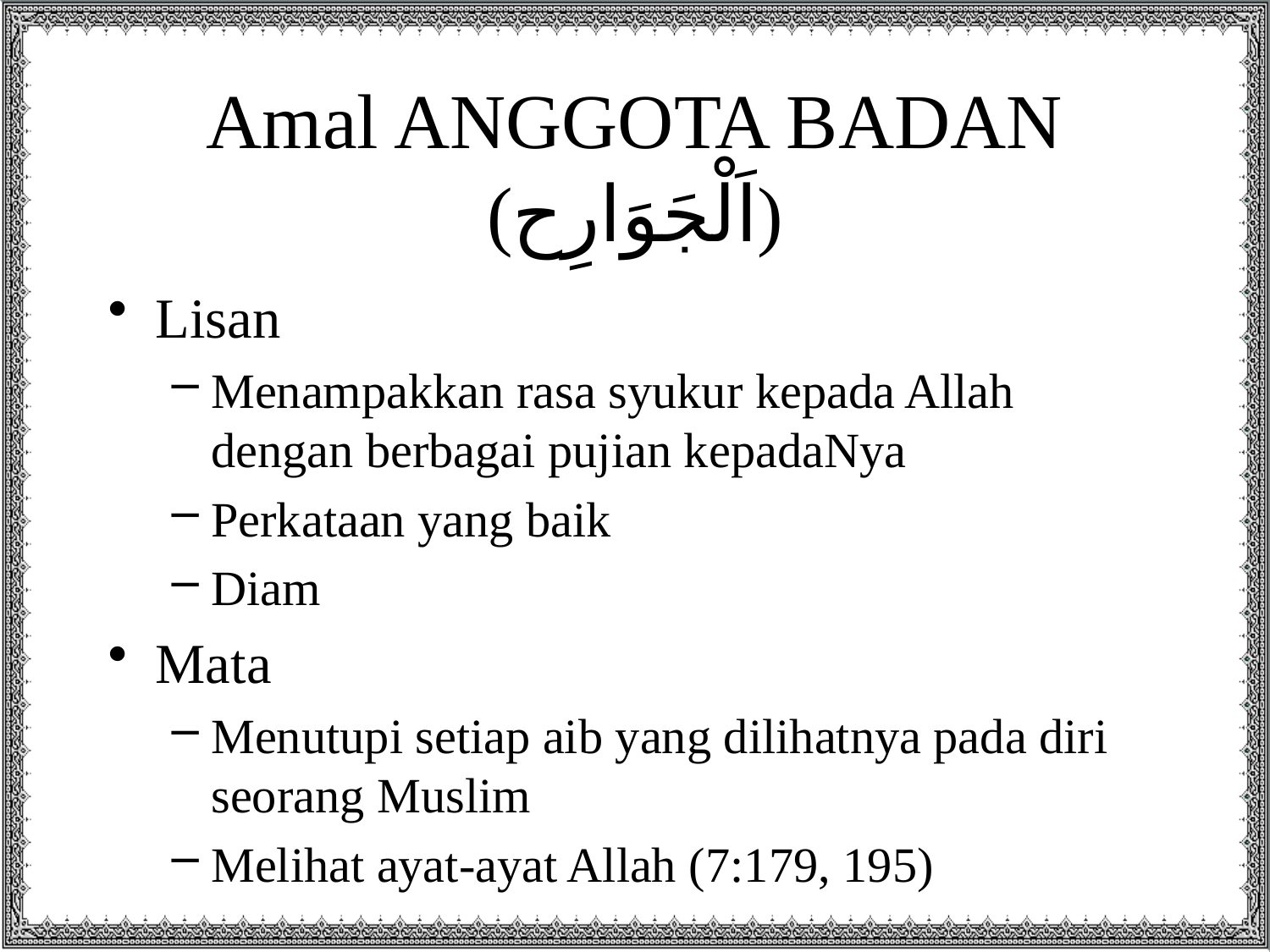

# Amal ANGGOTA BADAN (اَلْجَوَارِح)
Lisan
Menampakkan rasa syukur kepada Allah dengan berbagai pujian kepadaNya
Perkataan yang baik
Diam
Mata
Menutupi setiap aib yang dilihatnya pada diri seorang Muslim
Melihat ayat-ayat Allah (7:179, 195)